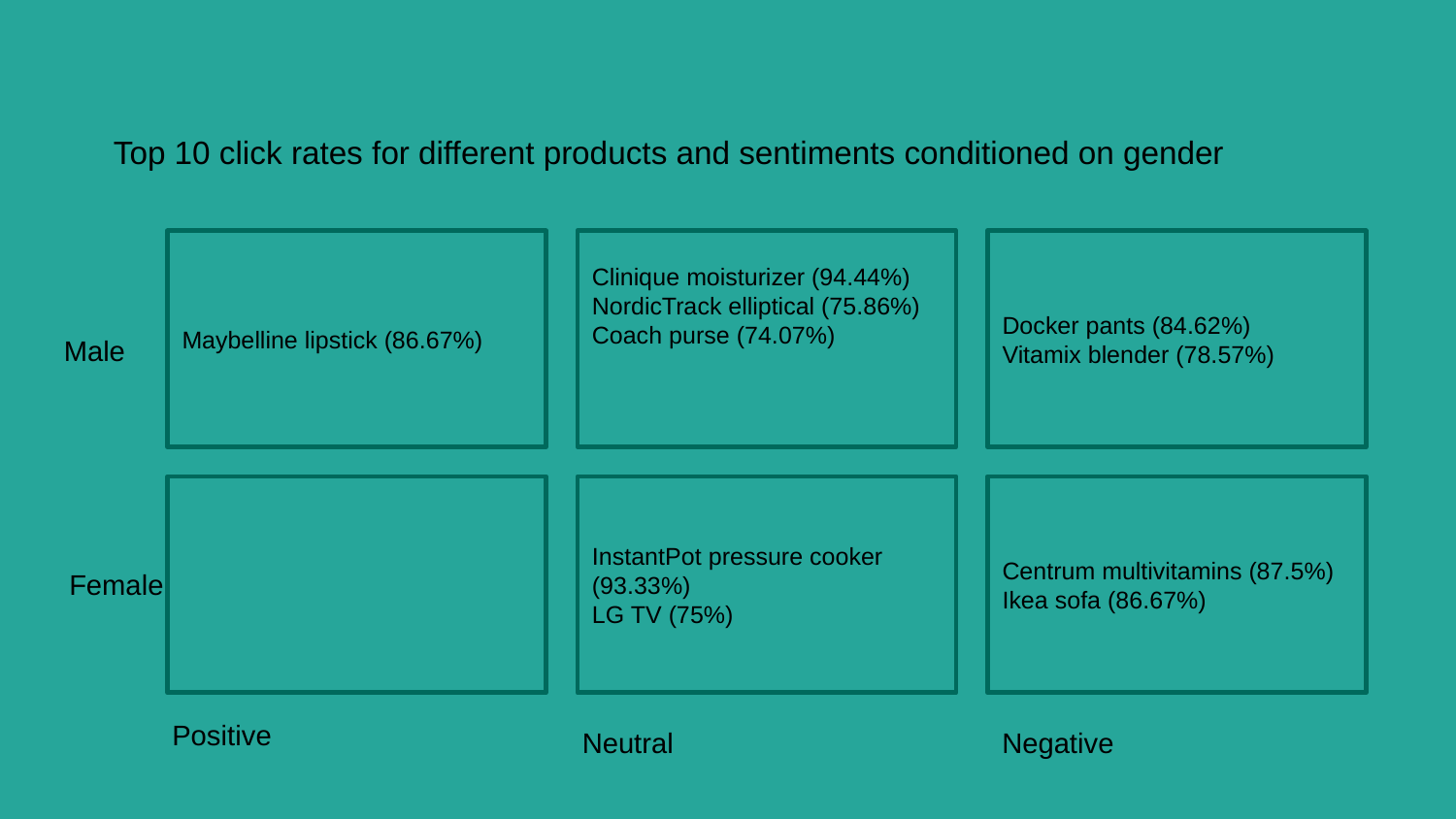

Top 10 click rates for different products and sentiments conditioned on gender
Maybelline lipstick (86.67%)
Clinique moisturizer (94.44%)
NordicTrack elliptical (75.86%)
Coach purse (74.07%)

Docker pants (84.62%)
Vitamix blender (78.57%)
Male
InstantPot pressure cooker
(93.33%)
LG TV (75%)

Centrum multivitamins (87.5%)
Ikea sofa (86.67%)
Female
Positive
Neutral
Negative